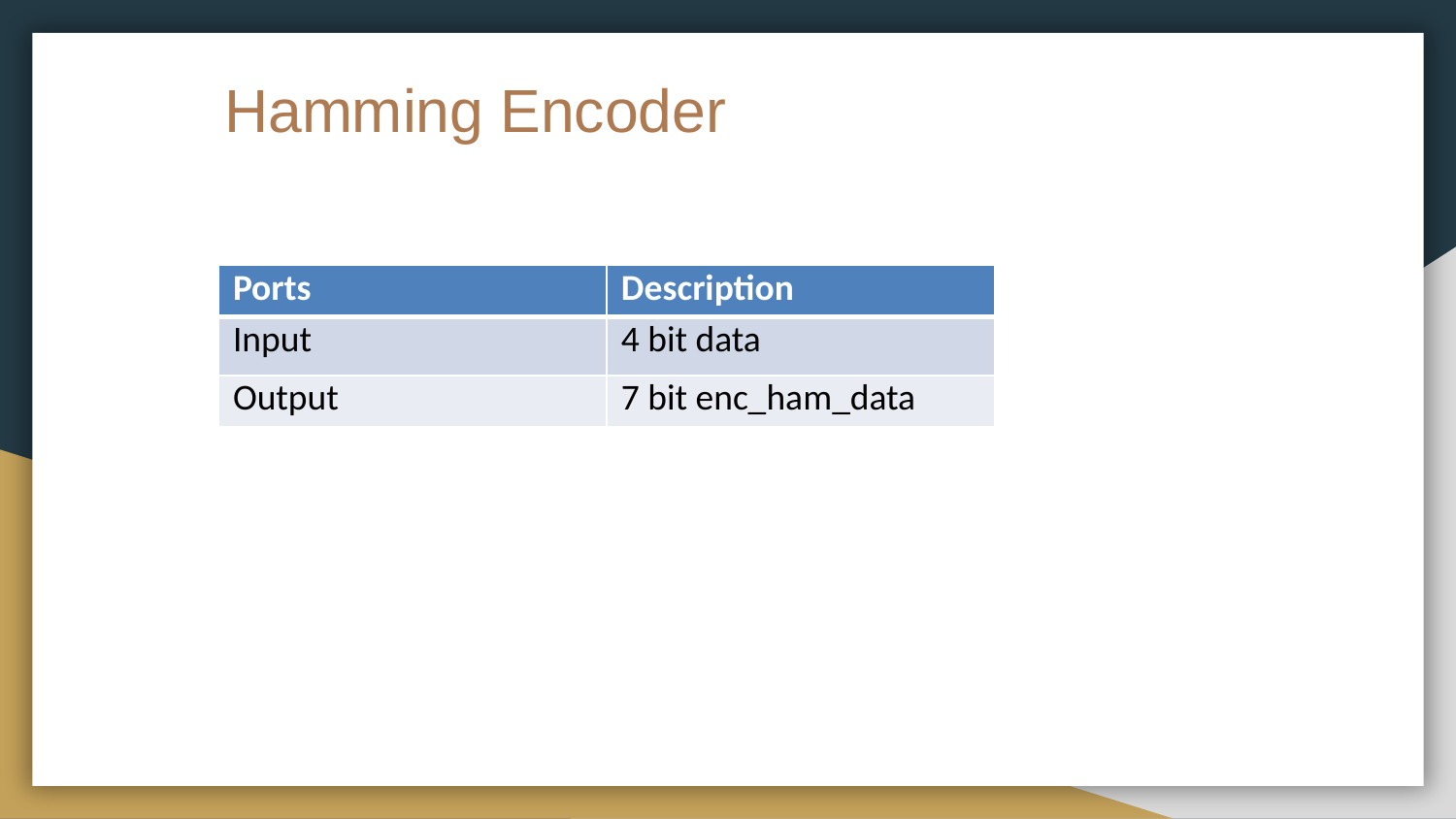

# Hamming Encoder
| Ports | Description |
| --- | --- |
| Input | 4 bit data |
| Output | 7 bit enc\_ham\_data |